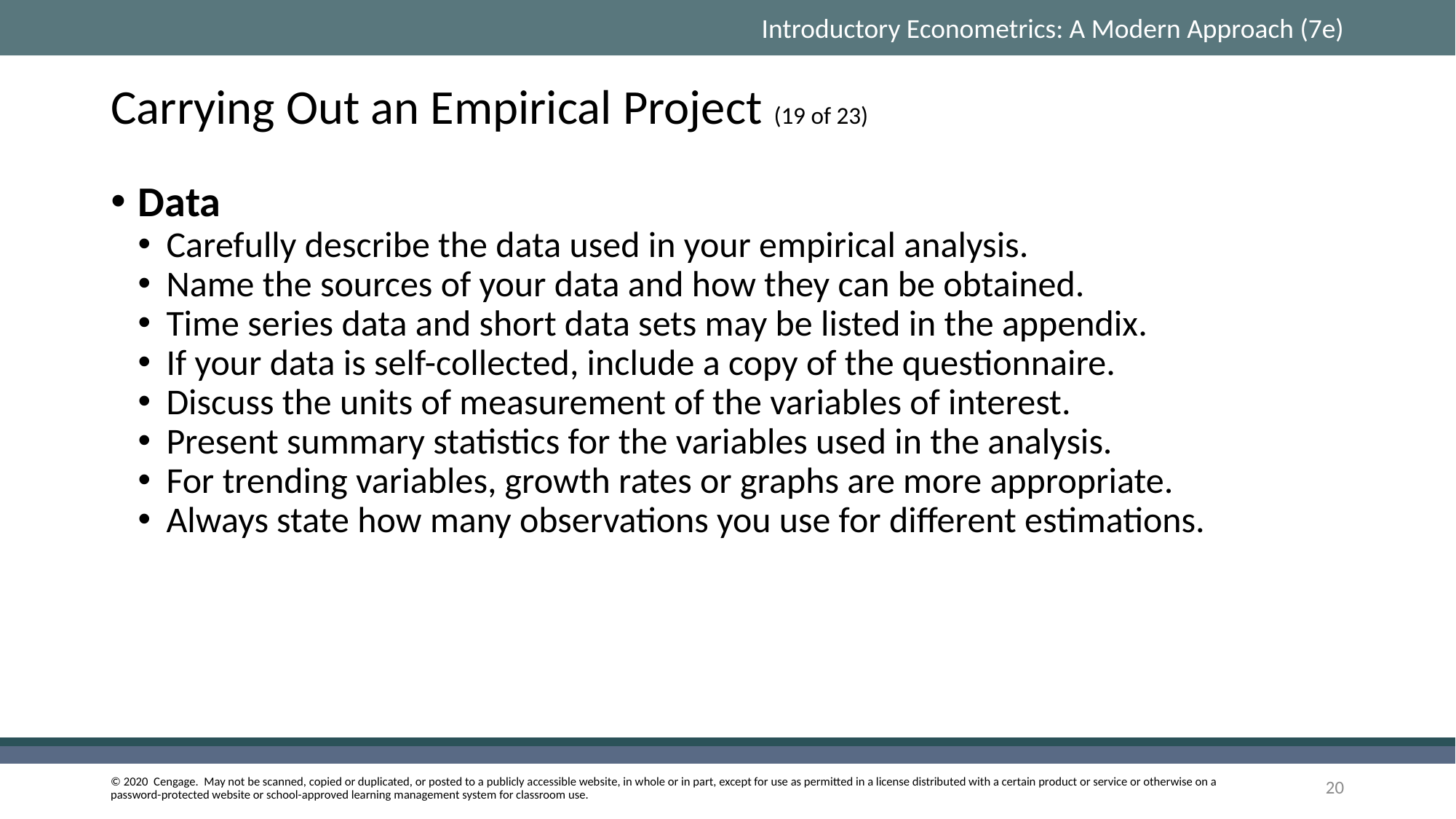

# Carrying Out an Empirical Project (19 of 23)
Data
Carefully describe the data used in your empirical analysis.
Name the sources of your data and how they can be obtained.
Time series data and short data sets may be listed in the appendix.
If your data is self-collected, include a copy of the questionnaire.
Discuss the units of measurement of the variables of interest.
Present summary statistics for the variables used in the analysis.
For trending variables, growth rates or graphs are more appropriate.
Always state how many observations you use for different estimations.

20